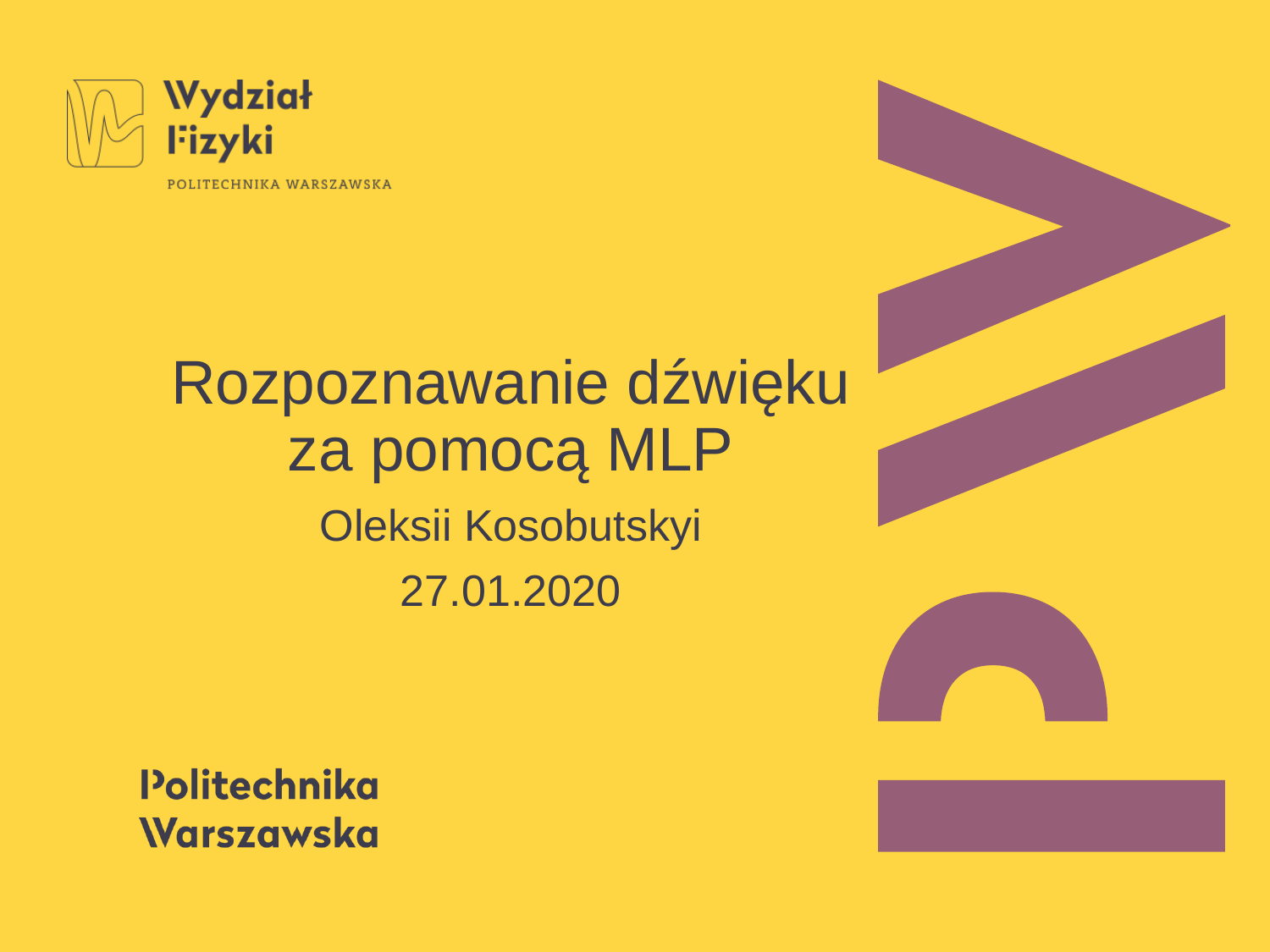

# Rozpoznawanie dźwięku za pomocą MLP
Oleksii Kosobutskyi
27.01.2020